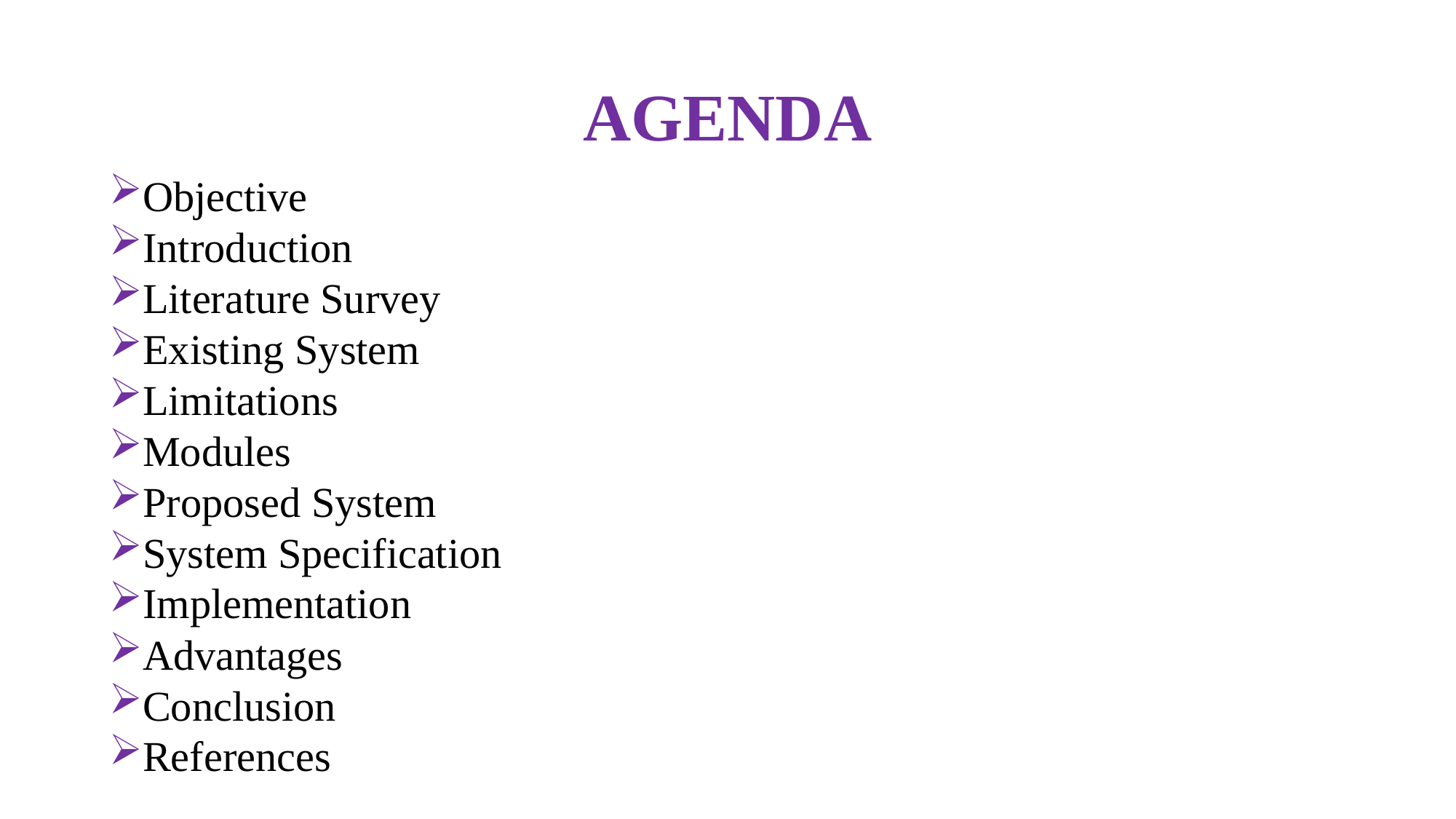

# AGENDA
Objective
Introduction
Literature Survey
Existing System
Limitations
Modules
Proposed System
System Specification
Implementation
Advantages
Conclusion
References